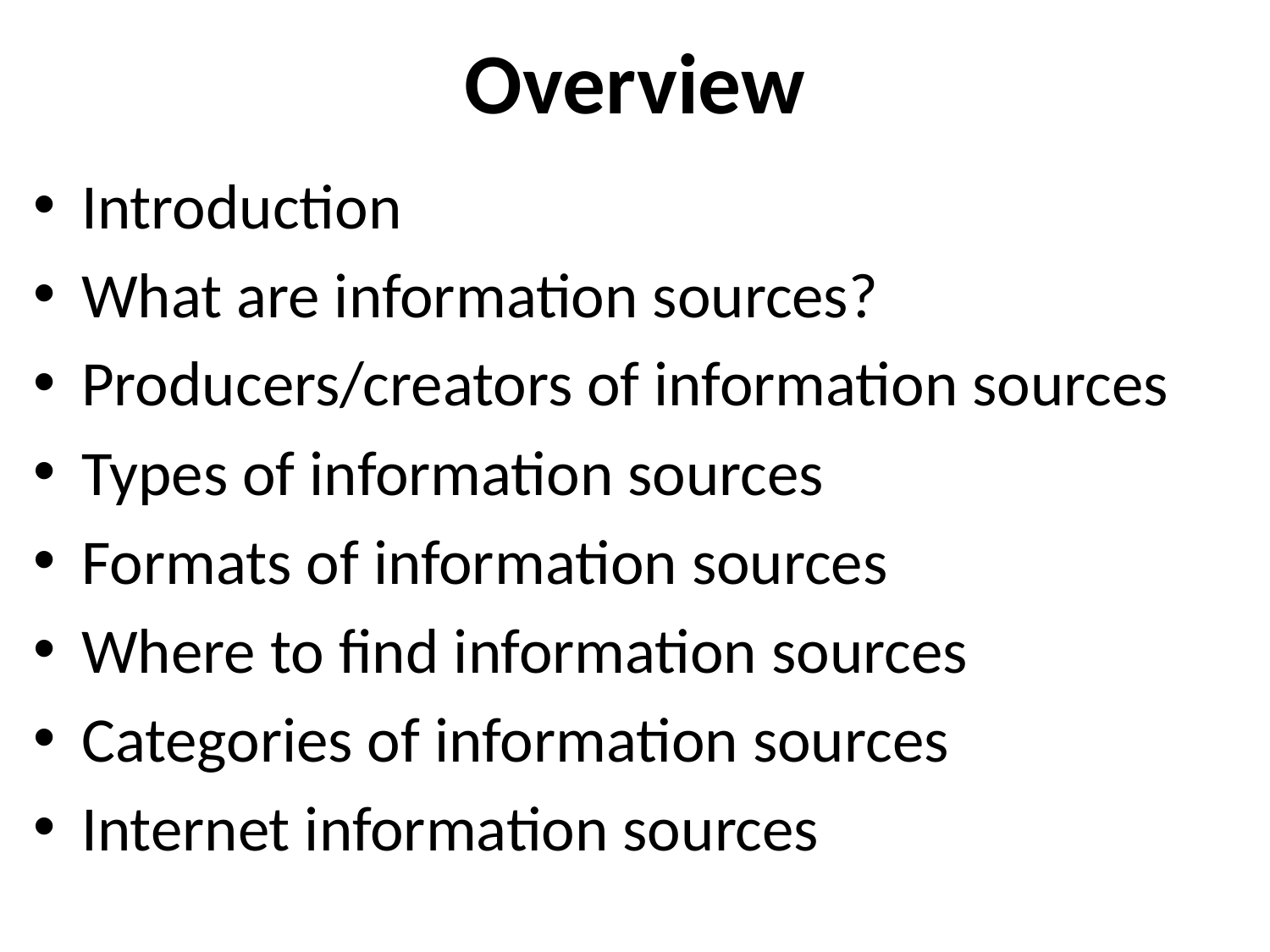

# Overview
Introduction
What are information sources?
Producers/creators of information sources
Types of information sources
Formats of information sources
Where to find information sources
Categories of information sources
Internet information sources